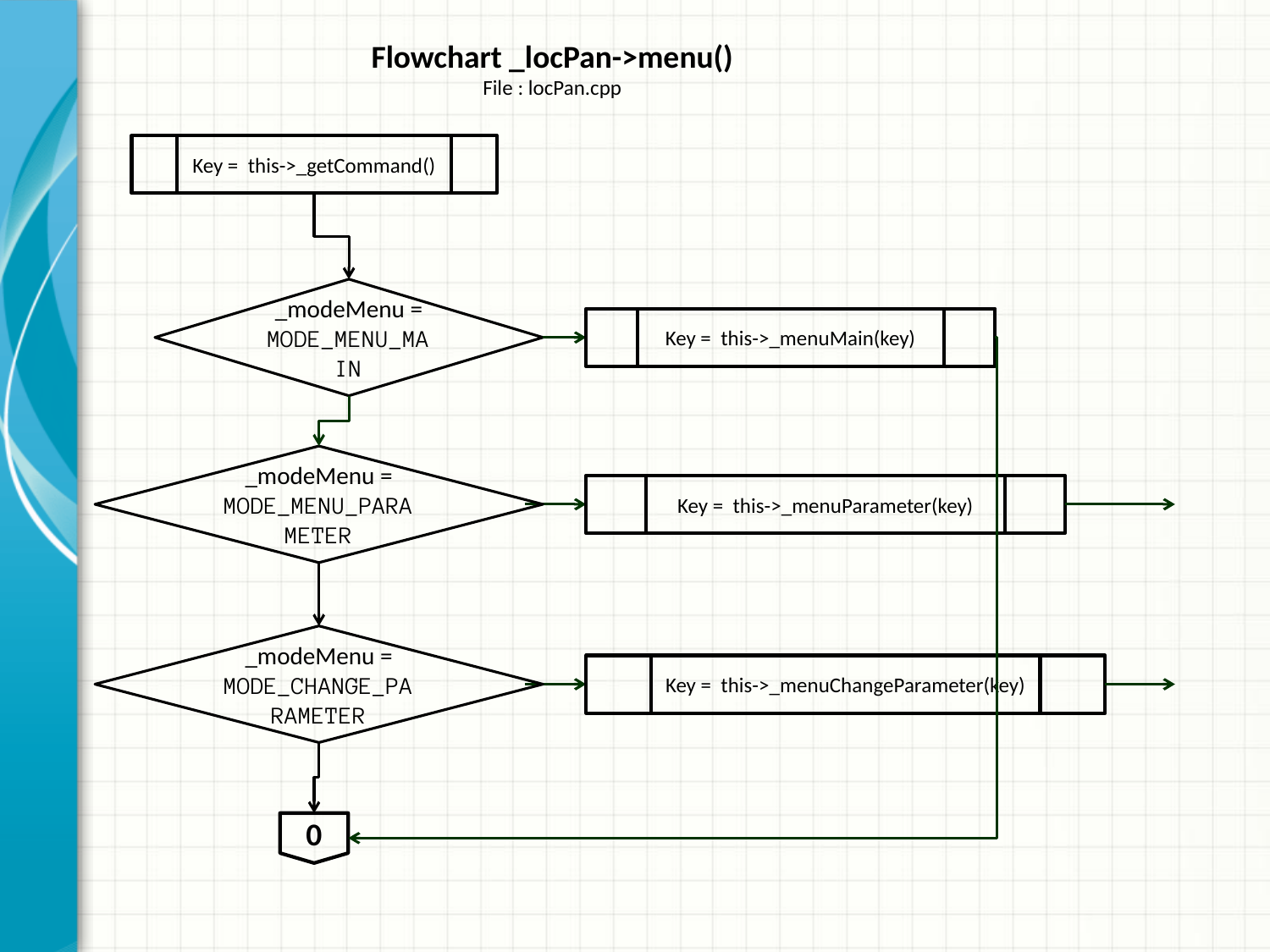

Flowchart _locPan->menu()
File : locPan.cpp
Key =  this->_getCommand()
_modeMenu = MODE_MENU_MAIN
Key =  this->_menuMain(key)
_modeMenu = MODE_MENU_PARAMETER
Key =  this->_menuParameter(key)
_modeMenu = MODE_CHANGE_PARAMETER
Key =  this->_menuChangeParameter(key)
0